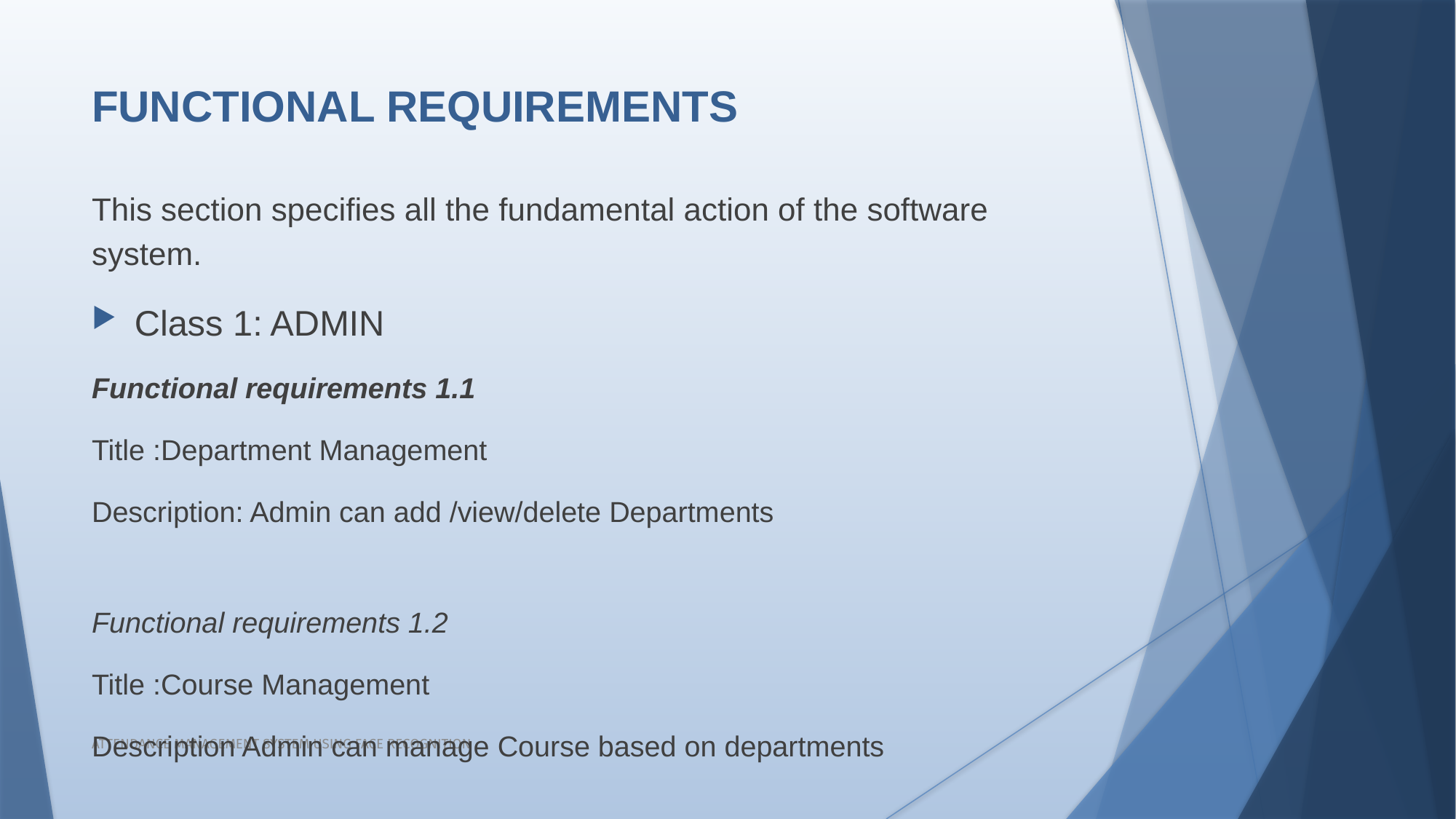

# FUNCTIONAL REQUIREMENTS
This section specifies all the fundamental action of the software system.
Class 1: ADMIN
Functional requirements 1.1
Title :Department Management
Description: Admin can add /view/delete Departments
Functional requirements 1.2
Title :Course Management
Description Admin can manage Course based on departments

ATTENDANCE MANAGEMENT SYSTEM USING FACE RECOGNITION